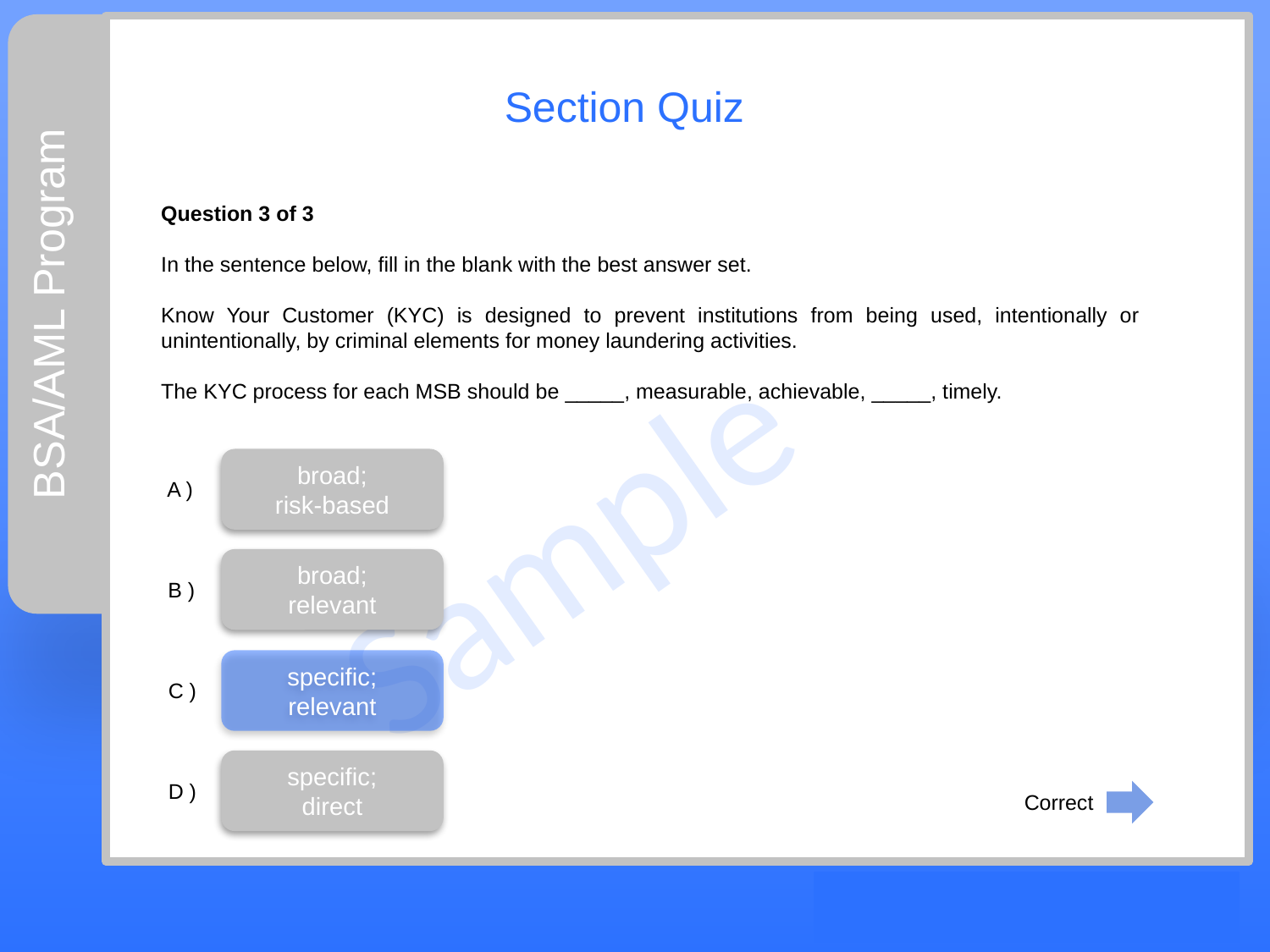

Section Quiz

Question 3 of 3

In the sentence below, fill in the blank with the best answer set.

Know Your Customer (KYC) is designed to prevent institutions from being used, intentionally or unintentionally, by criminal elements for money laundering activities.

The KYC process for each MSB should be _____, measurable, achievable, _____, timely.
# BSA/AML Program
broad;
risk-based
A )
broad;
relevant
B )
specific;
relevant
C )
specific;
direct
D )

Correct